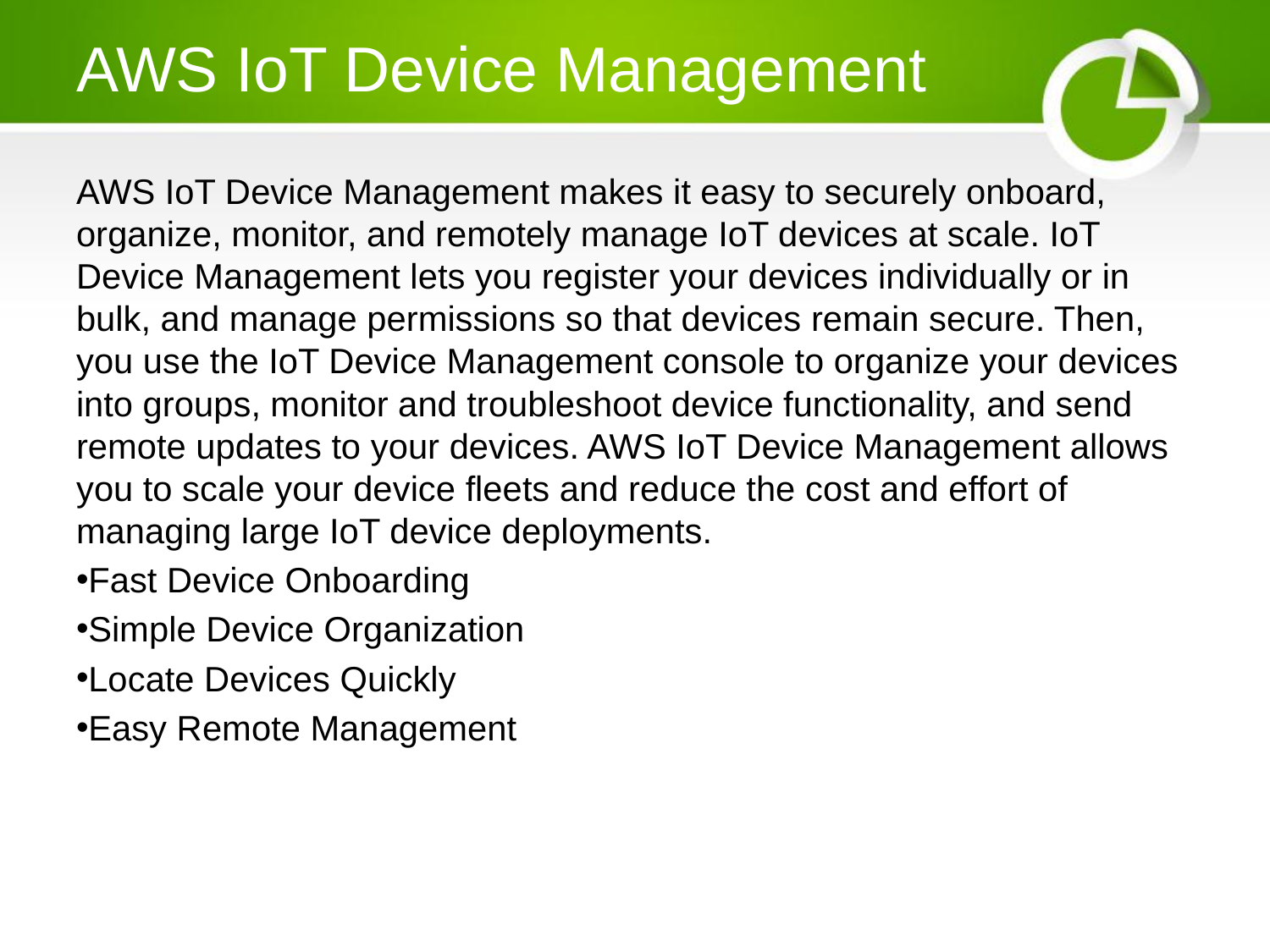

# AWS IoT Device Management
AWS IoT Device Management makes it easy to securely onboard, organize, monitor, and remotely manage IoT devices at scale. IoT Device Management lets you register your devices individually or in bulk, and manage permissions so that devices remain secure. Then, you use the IoT Device Management console to organize your devices into groups, monitor and troubleshoot device functionality, and send remote updates to your devices. AWS IoT Device Management allows you to scale your device fleets and reduce the cost and effort of managing large IoT device deployments.
Fast Device Onboarding
Simple Device Organization
Locate Devices Quickly
Easy Remote Management